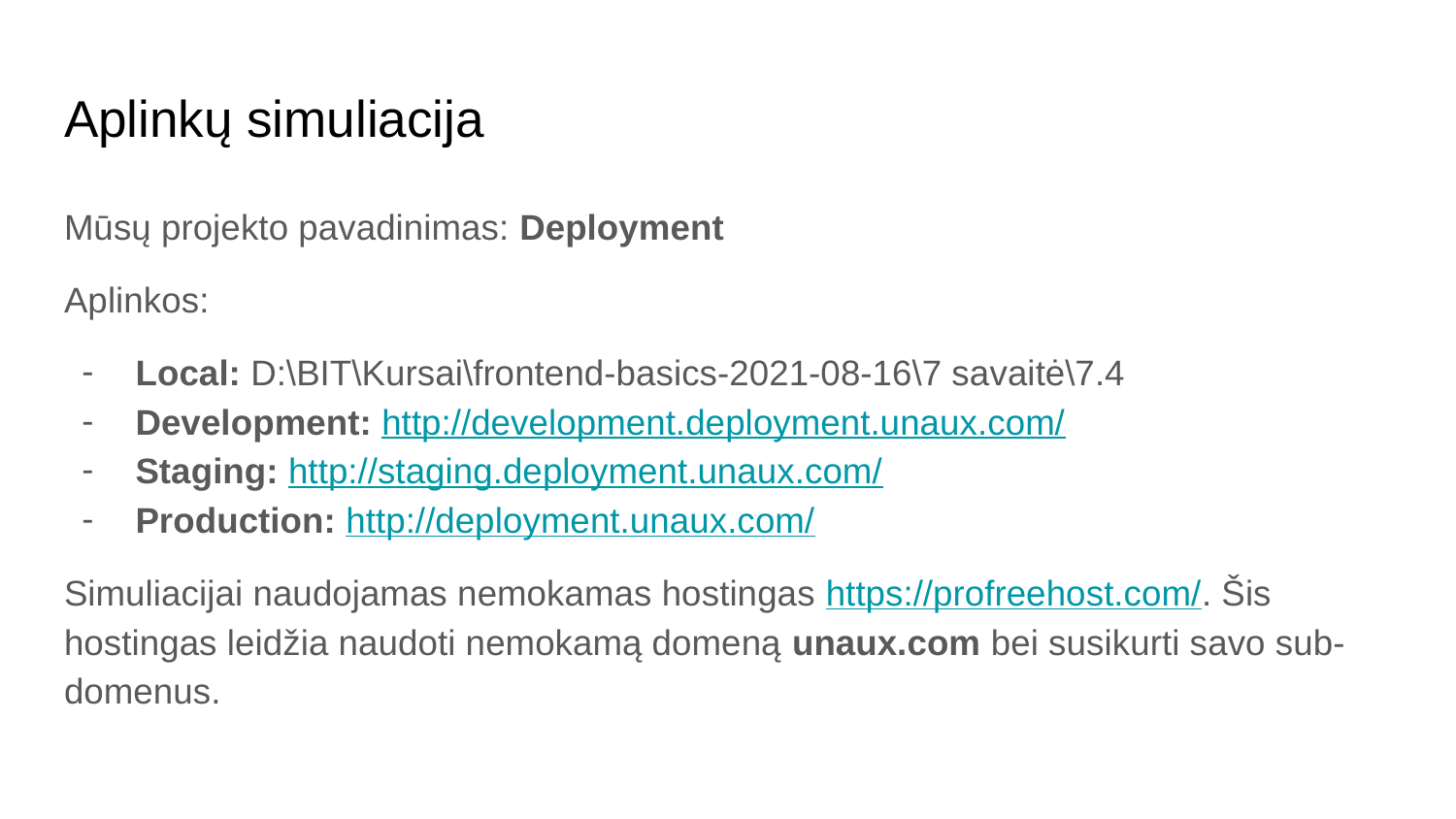

# Aplinkų simuliacija
Mūsų projekto pavadinimas: Deployment
Aplinkos:
Local: D:\BIT\Kursai\frontend-basics-2021-08-16\7 savaitė\7.4
Development: http://development.deployment.unaux.com/
Staging: http://staging.deployment.unaux.com/
Production: http://deployment.unaux.com/
Simuliacijai naudojamas nemokamas hostingas https://profreehost.com/. Šis hostingas leidžia naudoti nemokamą domeną unaux.com bei susikurti savo sub-domenus.